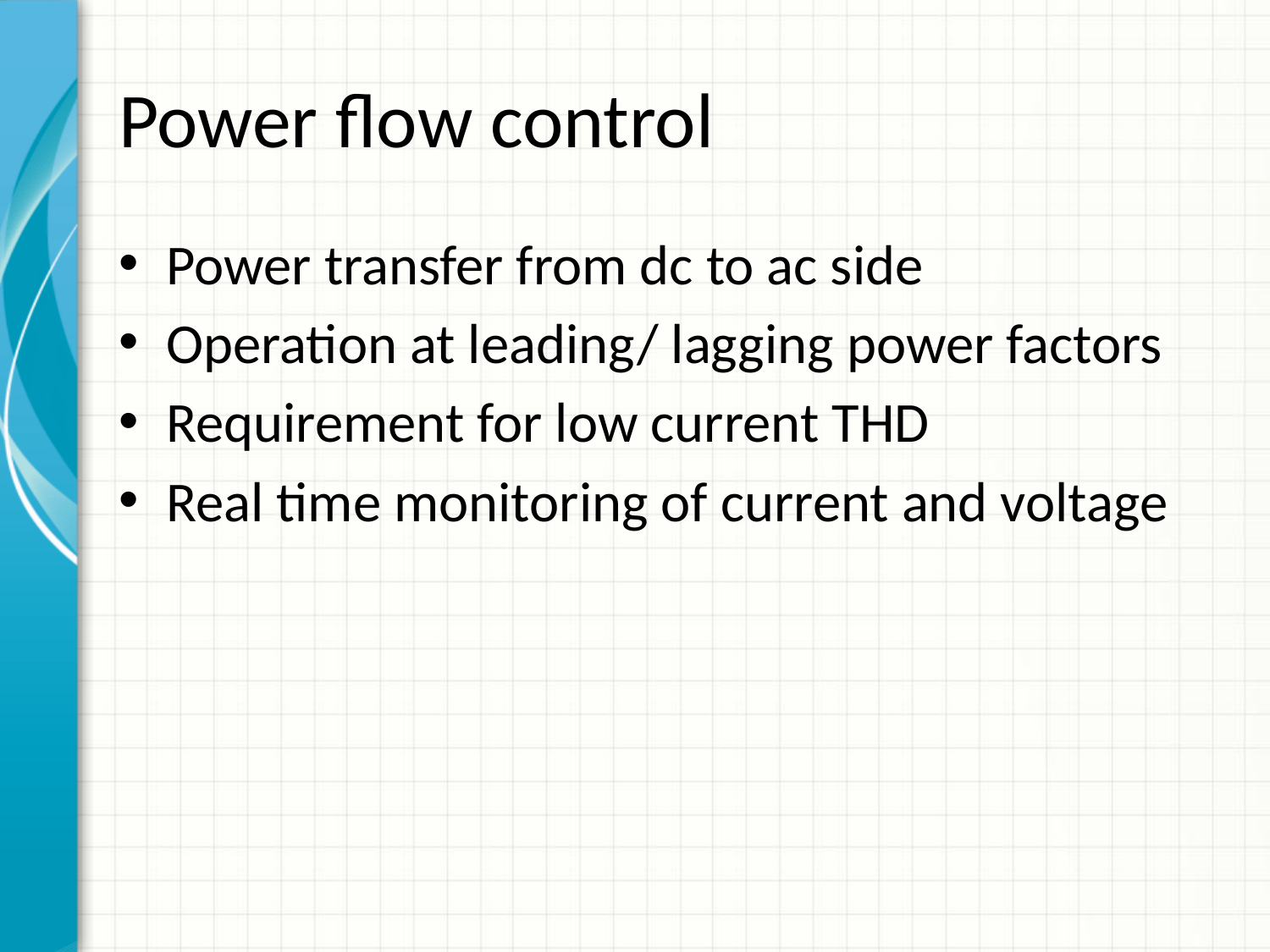

# Power flow control
Power transfer from dc to ac side
Operation at leading/ lagging power factors
Requirement for low current THD
Real time monitoring of current and voltage